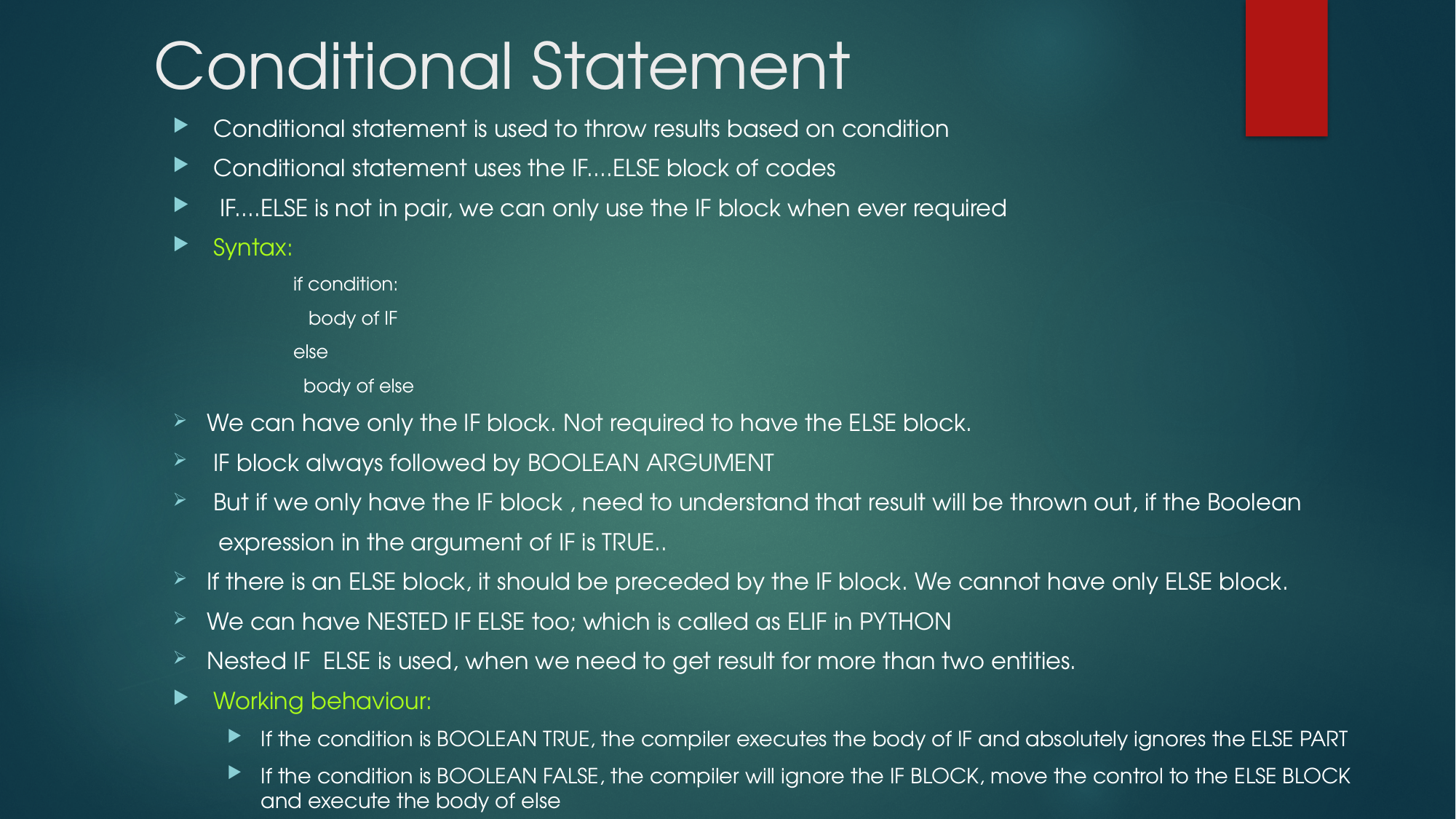

# Conditional Statement
Conditional statement is used to throw results based on condition
Conditional statement uses the IF....ELSE block of codes
 IF....ELSE is not in pair, we can only use the IF block when ever required
Syntax:
     if condition:
        body of IF
     else
       body of else
We can have only the IF block. Not required to have the ELSE block.
 IF block always followed by BOOLEAN ARGUMENT
 But if we only have the IF block , need to understand that result will be thrown out, if the Boolean
       expression in the argument of IF is TRUE..
If there is an ELSE block, it should be preceded by the IF block. We cannot have only ELSE block.
We can have NESTED IF ELSE too; which is called as ELIF in PYTHON
Nested IF  ELSE is used, when we need to get result for more than two entities.
Working behaviour:
If the condition is BOOLEAN TRUE, the compiler executes the body of IF and absolutely ignores the ELSE PART
If the condition is BOOLEAN FALSE, the compiler will ignore the IF BLOCK, move the control to the ELSE BLOCK and execute the body of else